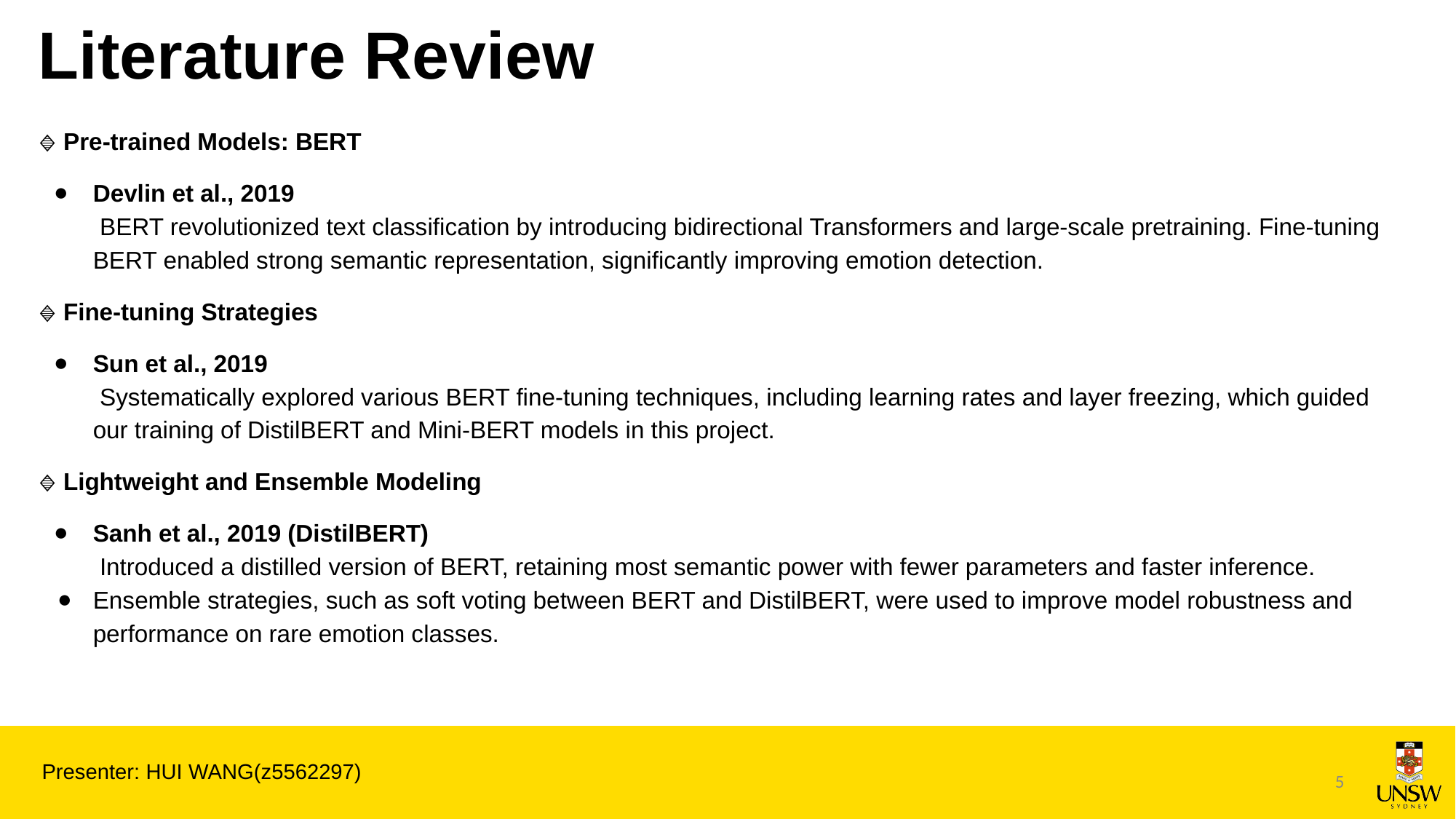

# Literature Review
🔹 Pre-trained Models: BERT
Devlin et al., 2019
 BERT revolutionized text classification by introducing bidirectional Transformers and large-scale pretraining. Fine-tuning BERT enabled strong semantic representation, significantly improving emotion detection.
🔹 Fine-tuning Strategies
Sun et al., 2019
 Systematically explored various BERT fine-tuning techniques, including learning rates and layer freezing, which guided our training of DistilBERT and Mini-BERT models in this project.
🔹 Lightweight and Ensemble Modeling
Sanh et al., 2019 (DistilBERT)
 Introduced a distilled version of BERT, retaining most semantic power with fewer parameters and faster inference.
Ensemble strategies, such as soft voting between BERT and DistilBERT, were used to improve model robustness and performance on rare emotion classes.

Presenter: HUI WANG(z5562297)

5